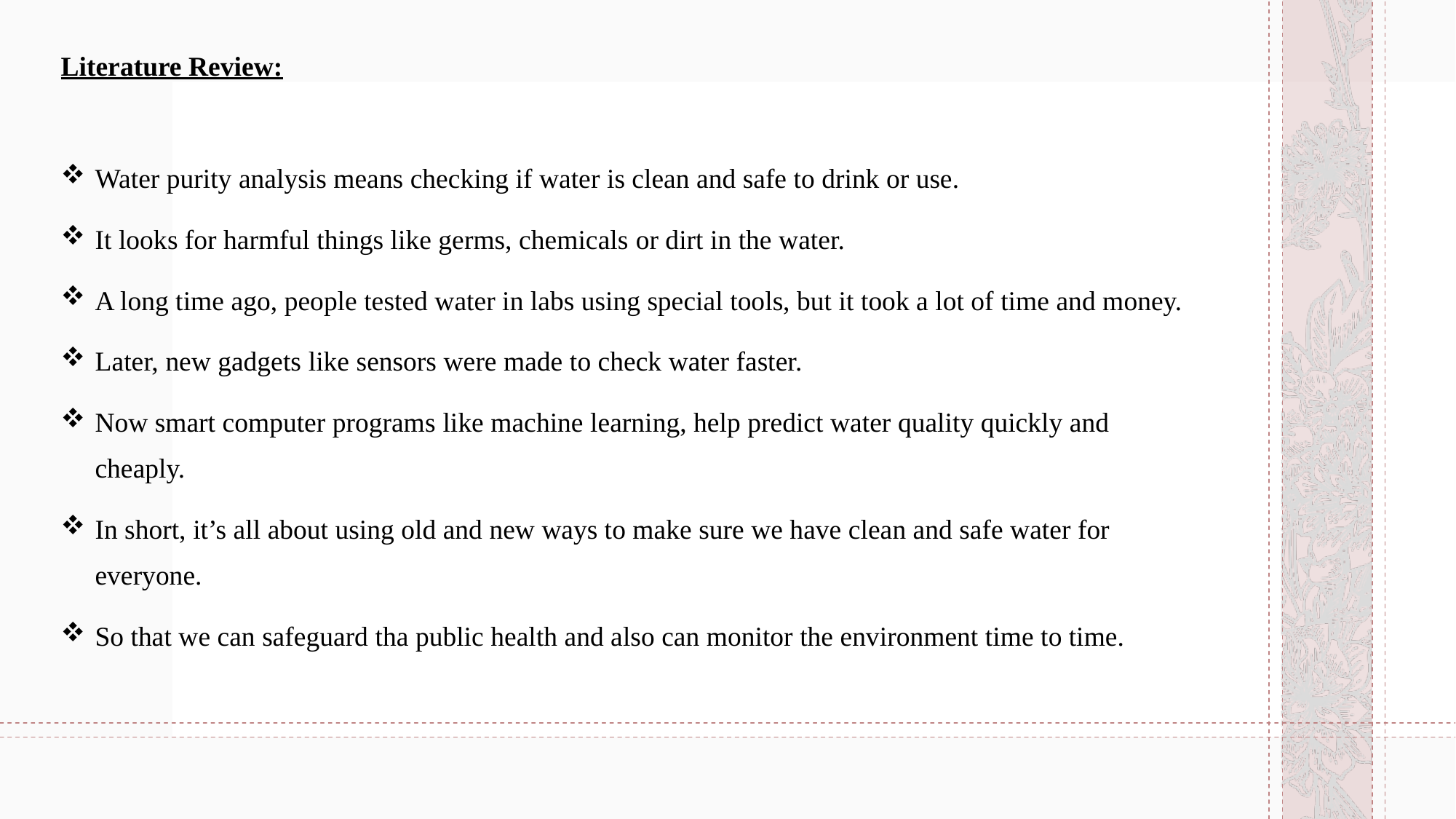

8
Literature Review:

Water purity analysis means checking if water is clean and safe to drink or use.
It looks for harmful things like germs, chemicals or dirt in the water.
A long time ago, people tested water in labs using special tools, but it took a lot of time and money.
Later, new gadgets like sensors were made to check water faster.
Now smart computer programs like machine learning, help predict water quality quickly and cheaply.
In short, it’s all about using old and new ways to make sure we have clean and safe water for everyone.
So that we can safeguard tha public health and also can monitor the environment time to time.